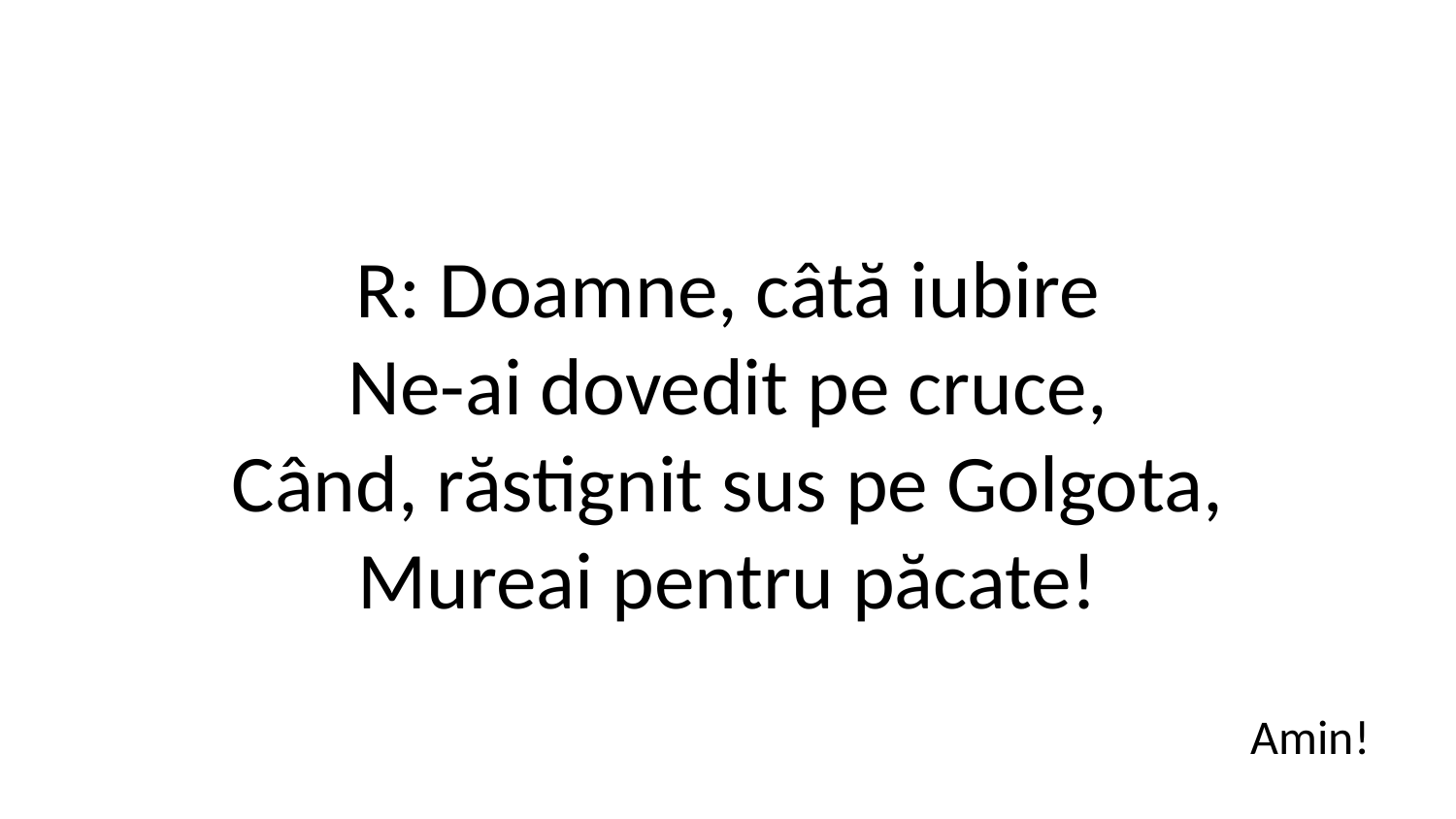

R: Doamne, câtă iubire
Ne-ai dovedit pe cruce,
Când, răstignit sus pe Golgota,
Mureai pentru păcate!

Amin!